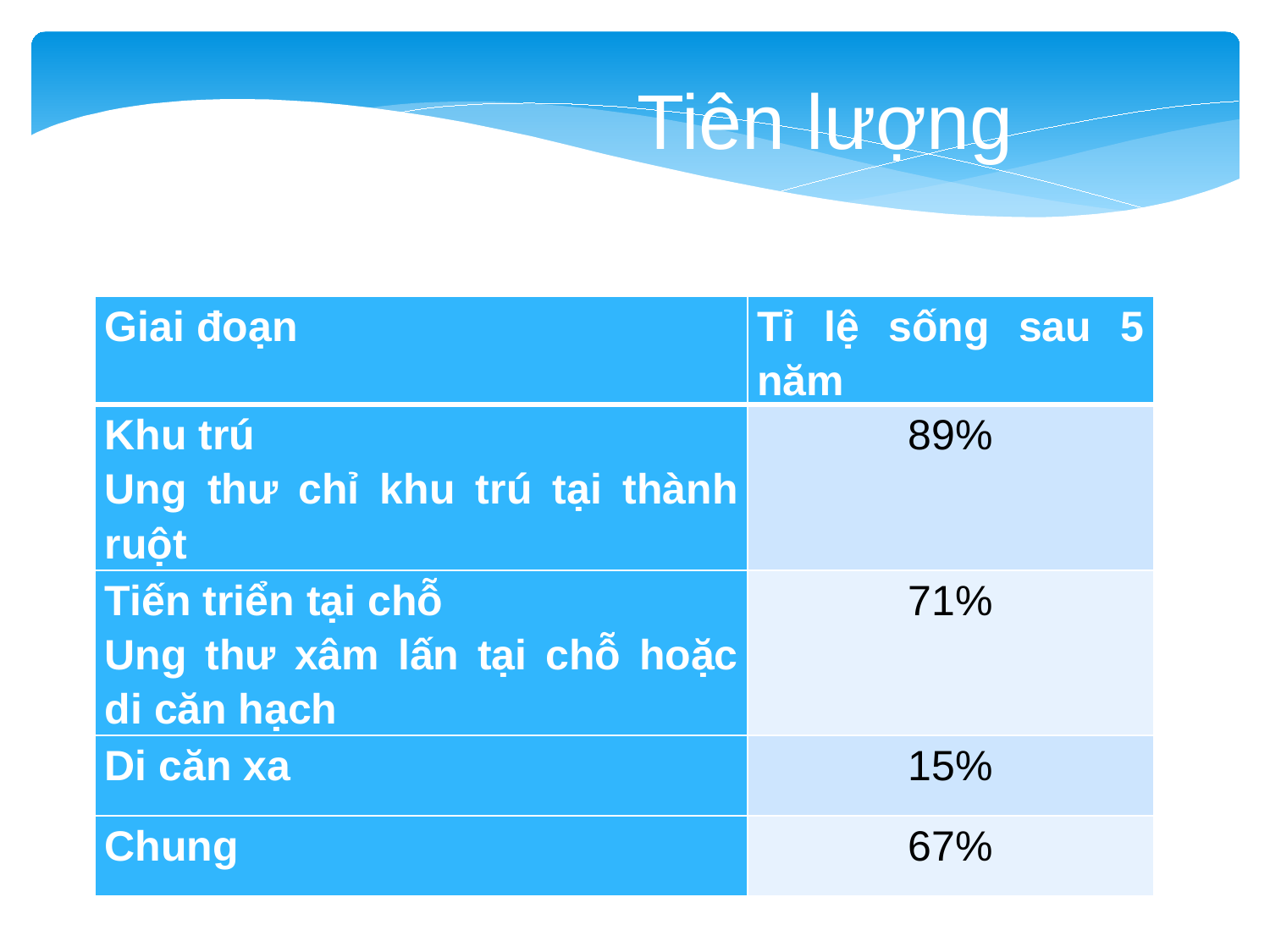

Tiên lượng
| Giai đoạn | Tỉ lệ sống sau 5 năm |
| --- | --- |
| Khu trú Ung thư chỉ khu trú tại thành ruột | 89% |
| Tiến triển tại chỗ Ung thư xâm lấn tại chỗ hoặc di căn hạch | 71% |
| Di căn xa | 15% |
| Chung | 67% |